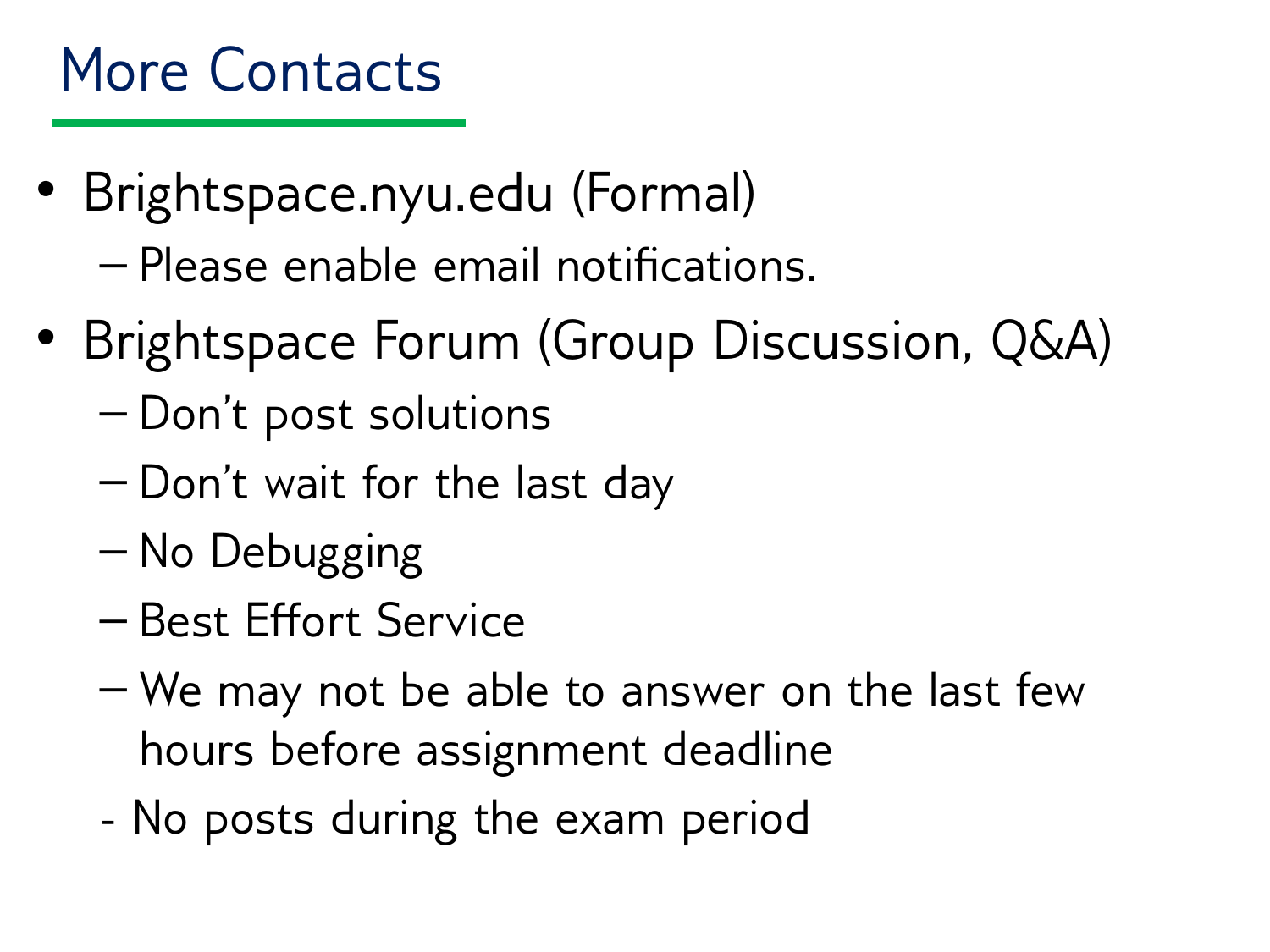

# More Contacts
Brightspace.nyu.edu (Formal)
Please enable email notifications.
Brightspace Forum (Group Discussion, Q&A)
Don’t post solutions
Don’t wait for the last day
No Debugging
Best Effort Service
We may not be able to answer on the last few hours before assignment deadline
- No posts during the exam period